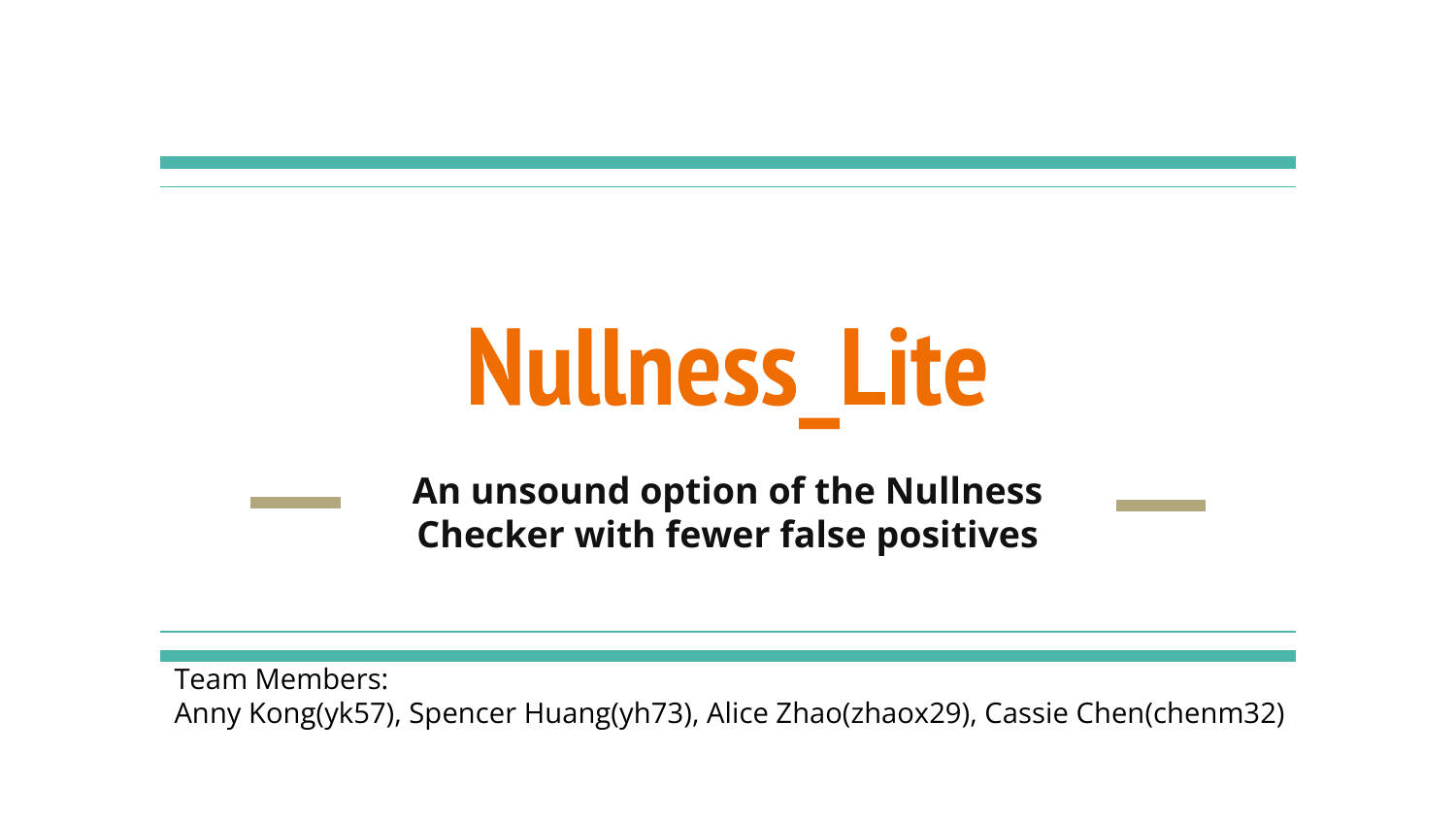

# Nullness_Lite
An unsound option of the Nullness Checker with fewer false positives
Team Members:
Anny Kong(yk57), Spencer Huang(yh73), Alice Zhao(zhaox29), Cassie Chen(chenm32)